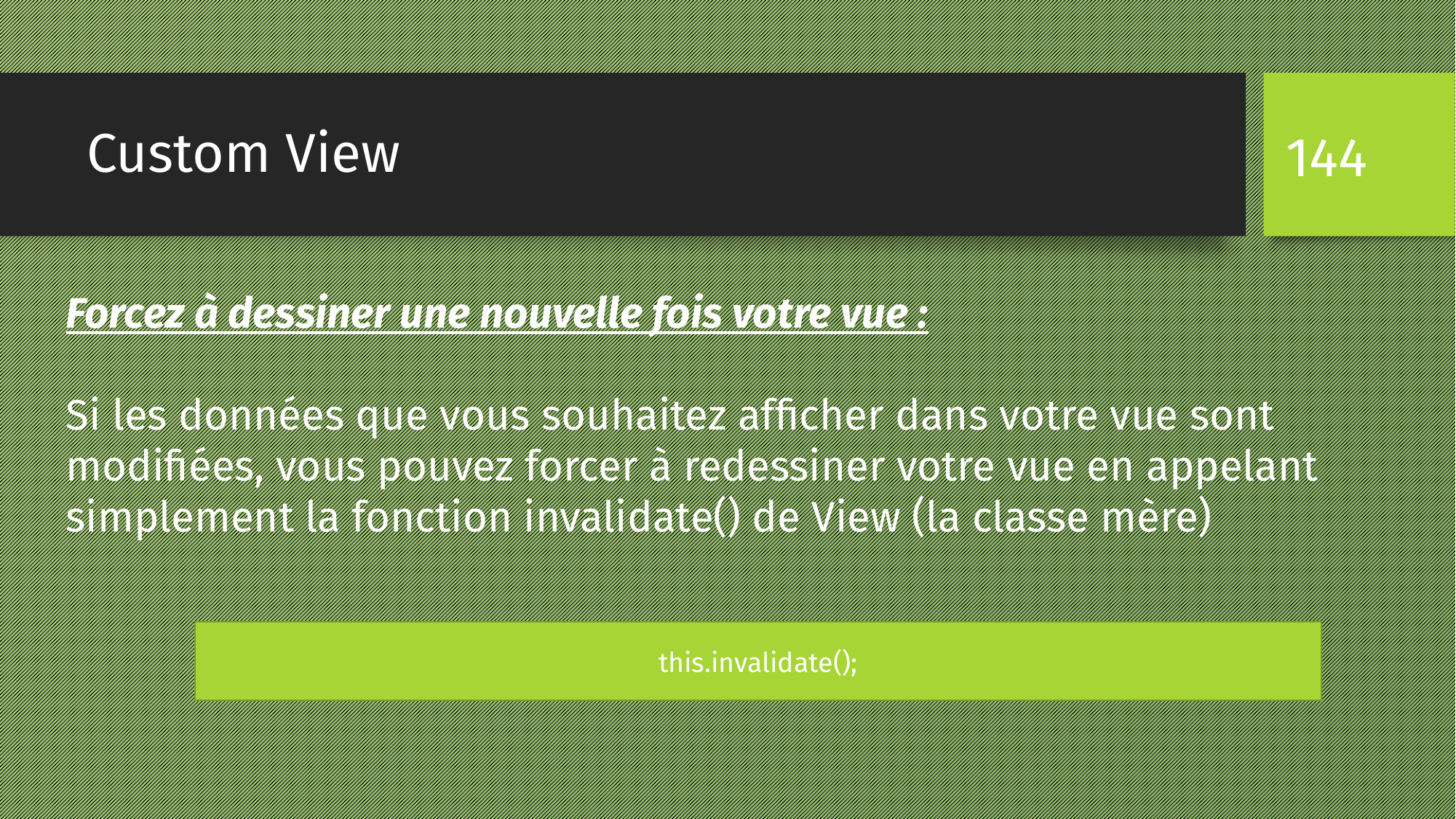

# Custom View
144
Forcez à dessiner une nouvelle fois votre vue :

Si les données que vous souhaitez afficher dans votre vue sont modifiées, vous pouvez forcer à redessiner votre vue en appelant simplement la fonction invalidate() de View (la classe mère)

this.invalidate();